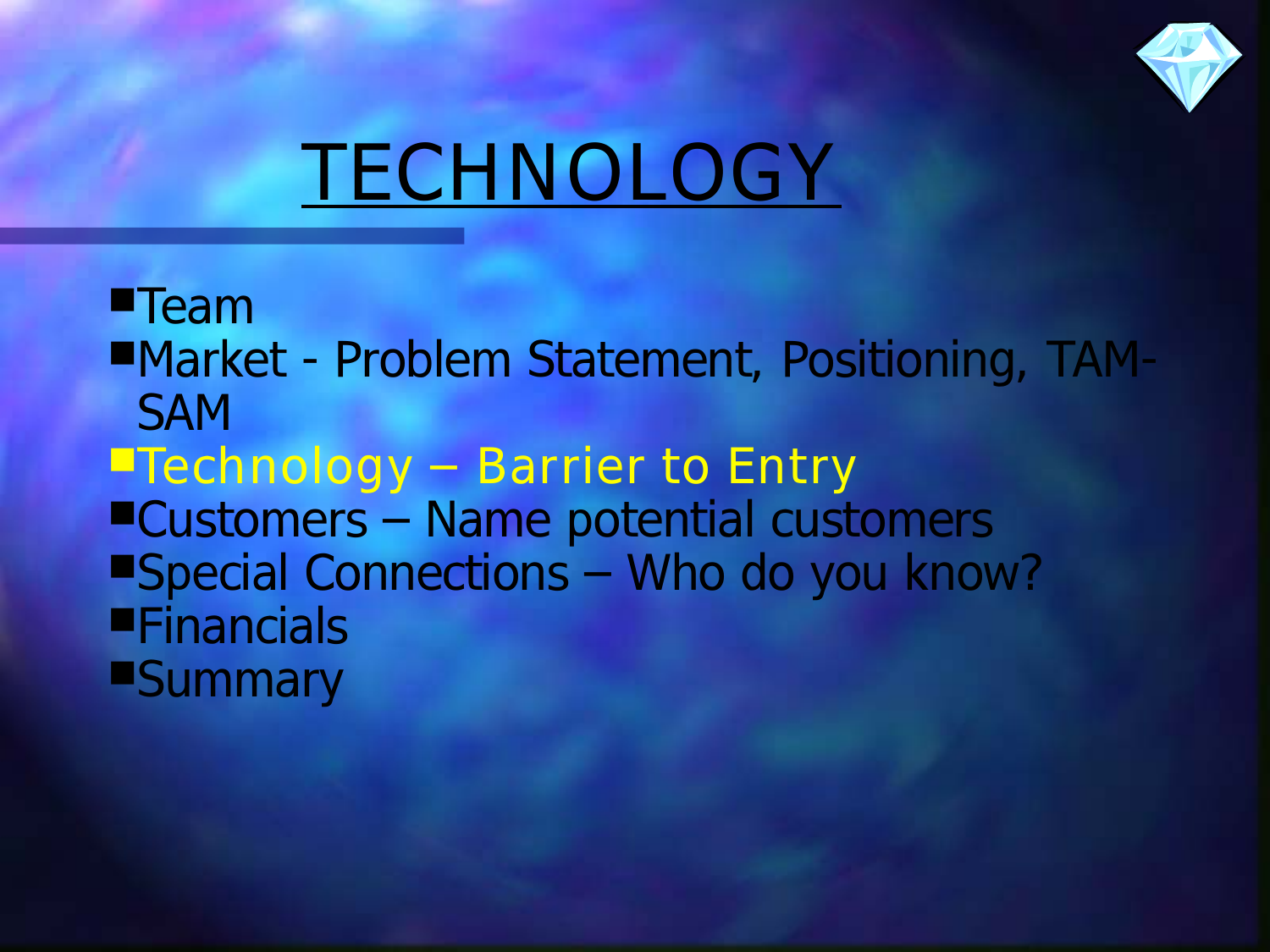

TECHNOLOGY
Team
Market - Problem Statement, Positioning, TAM-SAM
Technology – Barrier to Entry
Customers – Name potential customers
Special Connections – Who do you know?
Financials
Summary